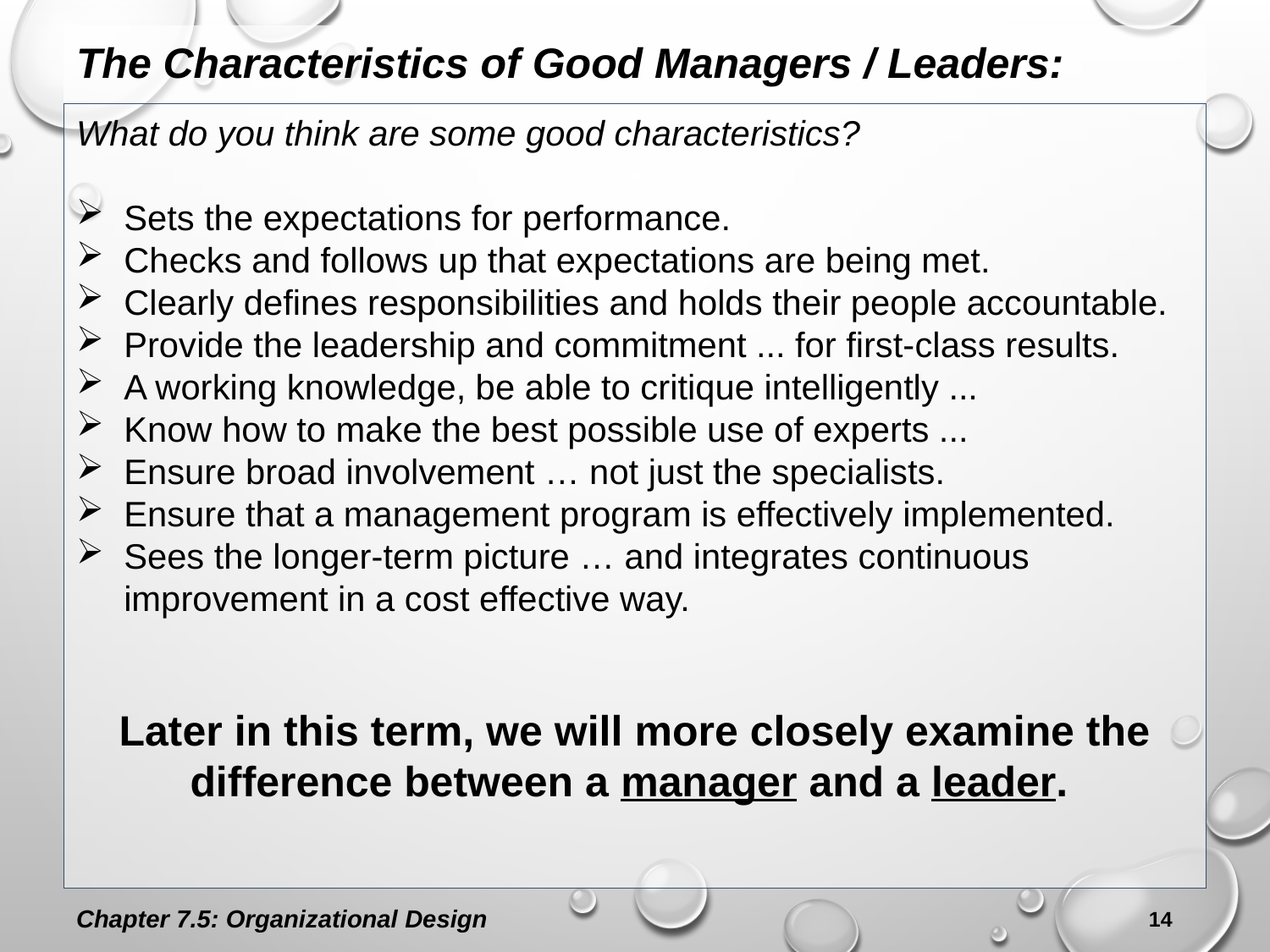

# The Characteristics of Good Managers / Leaders:
What do you think are some good characteristics?

Sets the expectations for performance.
Checks and follows up that expectations are being met.
Clearly defines responsibilities and holds their people accountable.
Provide the leadership and commitment ... for first-class results.
A working knowledge, be able to critique intelligently ...
Know how to make the best possible use of experts ...
Ensure broad involvement … not just the specialists.
Ensure that a management program is effectively implemented.
Sees the longer-term picture … and integrates continuous improvement in a cost effective way.

Later in this term, we will more closely examine the difference between a manager and a leader.
Chapter 7.5: Organizational Design
14